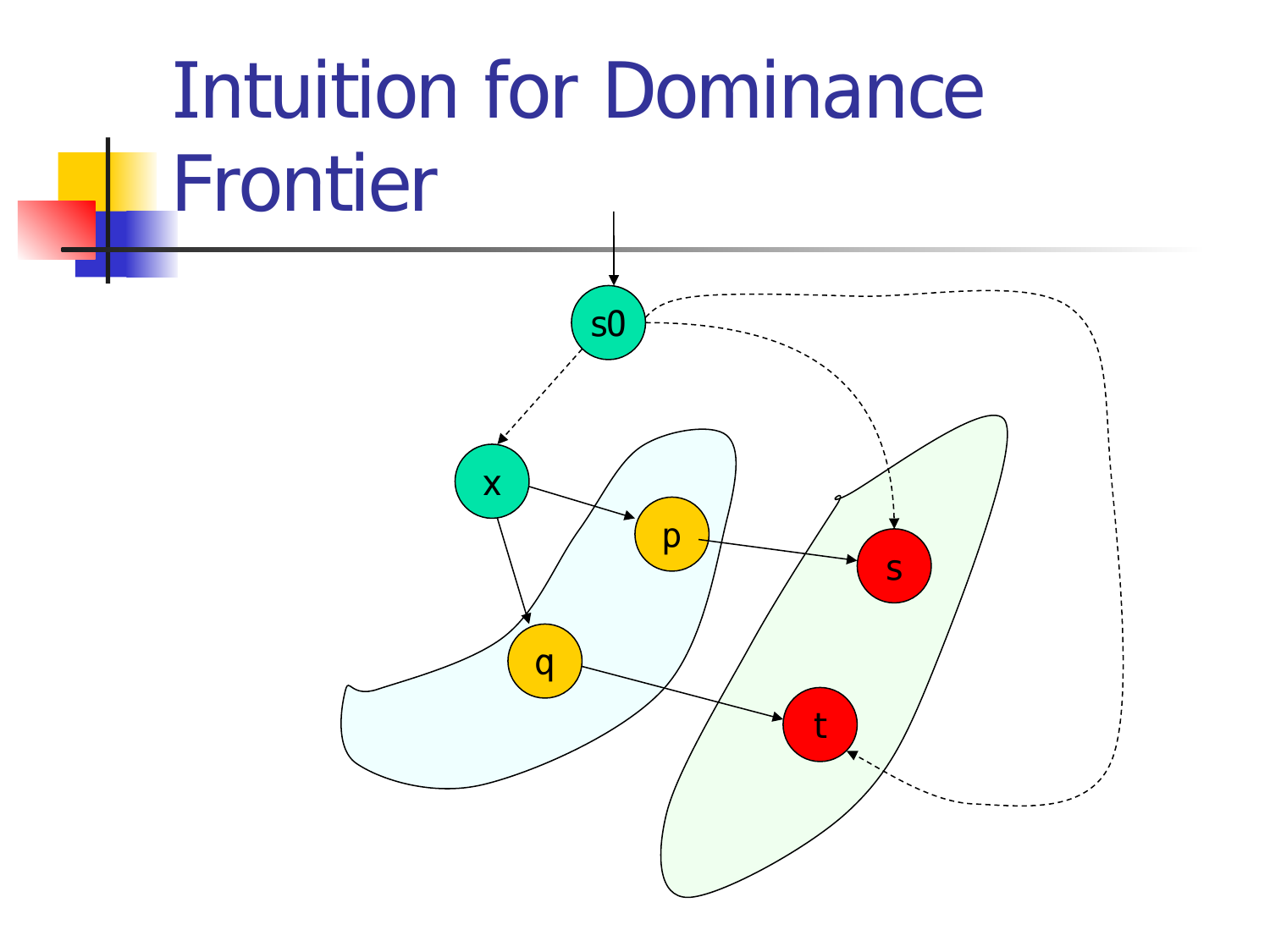

# Intuition for Dominance Frontier

s0

x

p

s

q

t